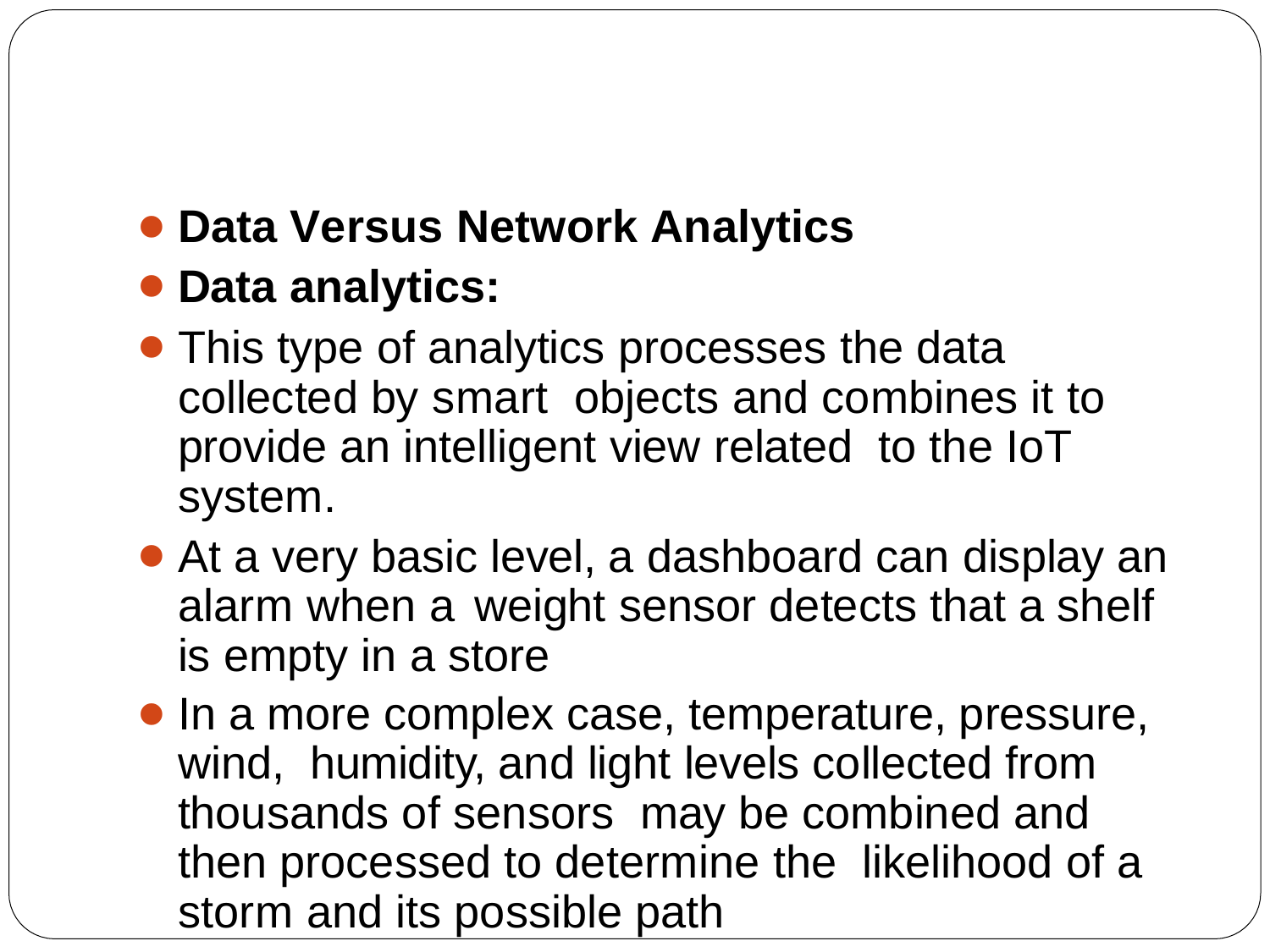

Data Versus Network Analytics
Data analytics:
This type of analytics processes the data collected by smart  objects and combines it to provide an intelligent view related  to the IoT system.
At a very basic level, a dashboard can display an alarm when a  weight sensor detects that a shelf is empty in a store
In a more complex case, temperature, pressure, wind,  humidity, and light levels collected from thousands of sensors  may be combined and then processed to determine the  likelihood of a storm and its possible path